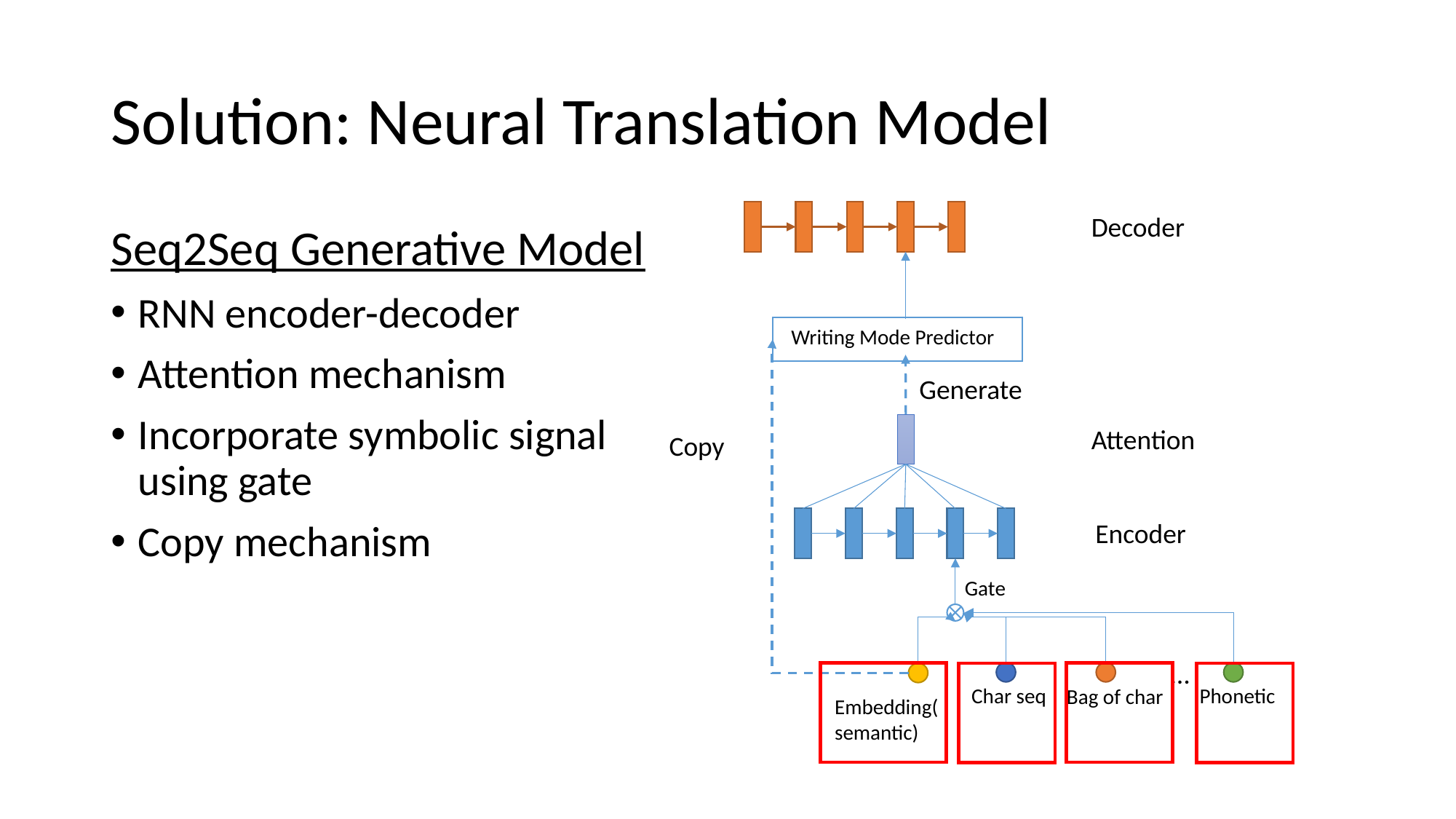

# Solution: Neural Translation Model

Decoder

Writing Mode Predictor
Generate

Attention
Copy

Encoder
Gate

…

Phonetic
Char seq
Bag of char
Embedding(semantic)
Seq2Seq Generative Model
RNN encoder-decoder
Attention mechanism
Incorporate symbolic signal using gate
Copy mechanism